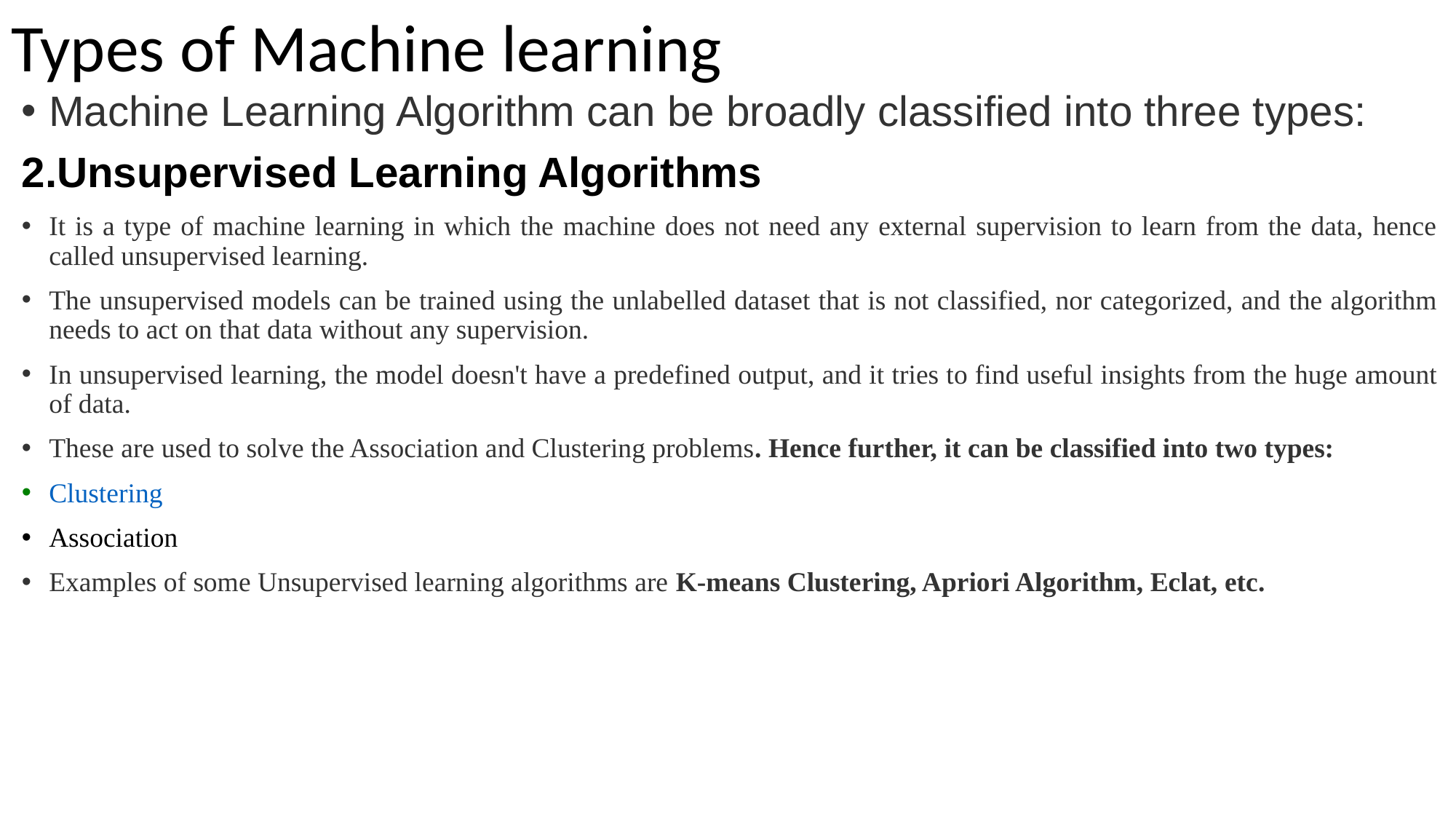

# Types of Machine learning
Machine Learning Algorithm can be broadly classified into three types:
2.Unsupervised Learning Algorithms
It is a type of machine learning in which the machine does not need any external supervision to learn from the data, hence called unsupervised learning.
The unsupervised models can be trained using the unlabelled dataset that is not classified, nor categorized, and the algorithm needs to act on that data without any supervision.
In unsupervised learning, the model doesn't have a predefined output, and it tries to find useful insights from the huge amount of data.
These are used to solve the Association and Clustering problems. Hence further, it can be classified into two types:
Clustering
Association
Examples of some Unsupervised learning algorithms are K-means Clustering, Apriori Algorithm, Eclat, etc.